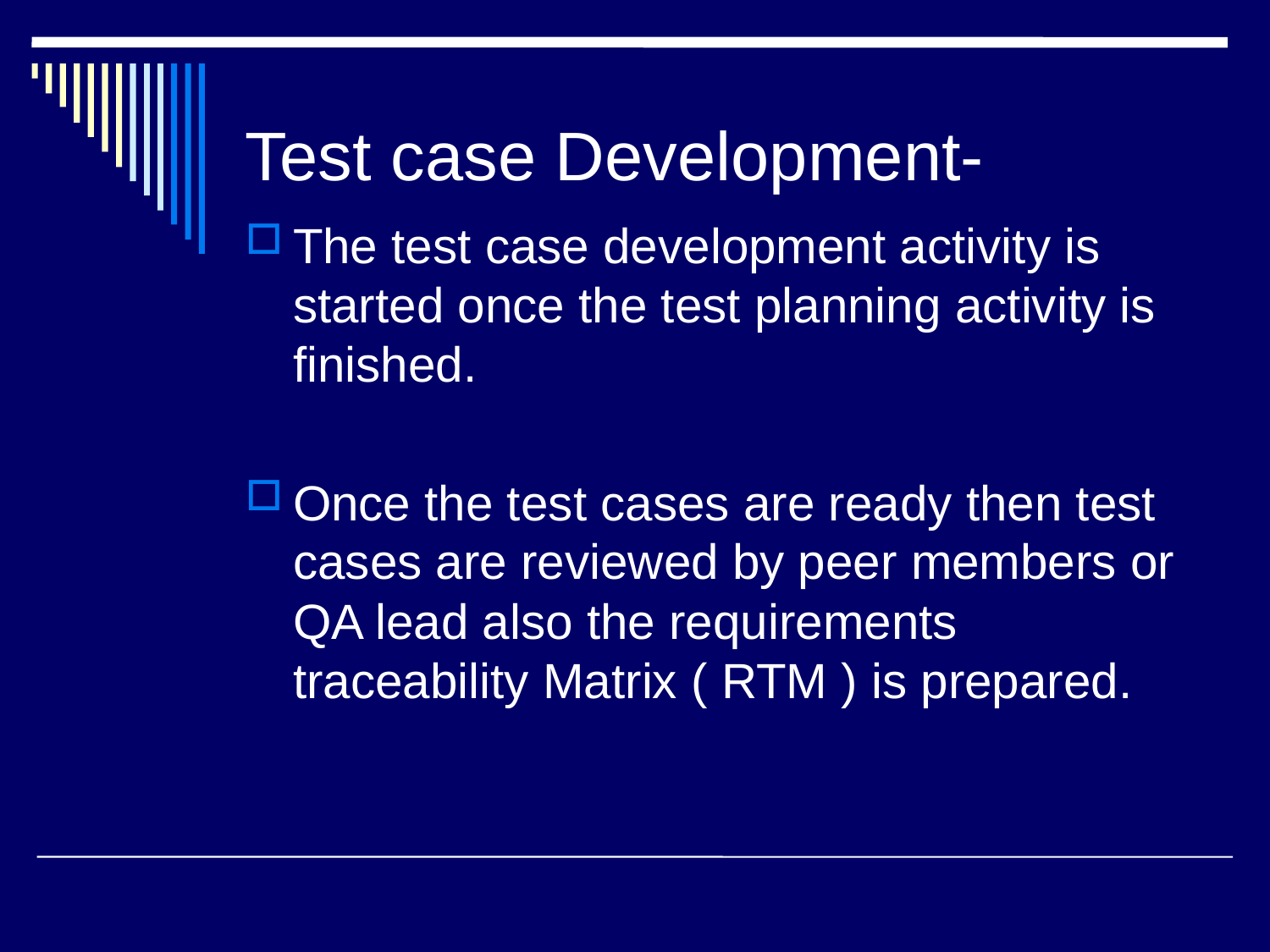

# Test case Development-
The test case development activity is started once the test planning activity is finished.

Once the test cases are ready then test cases are reviewed by peer members or QA lead also the requirements traceability Matrix ( RTM ) is prepared.